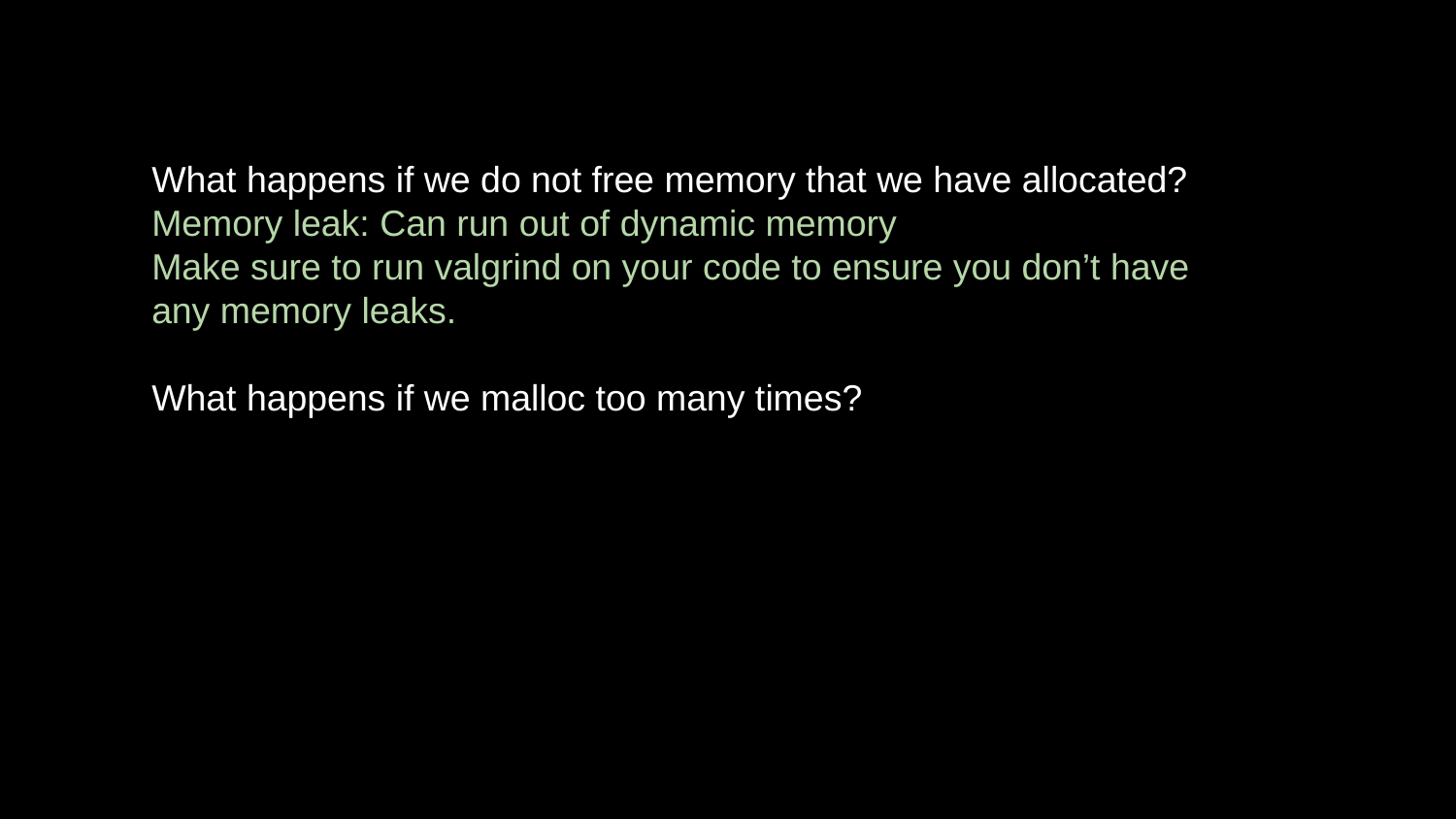

What happens if we do not free memory that we have allocated?
Memory leak: Can run out of dynamic memory
Make sure to run valgrind on your code to ensure you don’t have any memory leaks.

What happens if we malloc too many times?